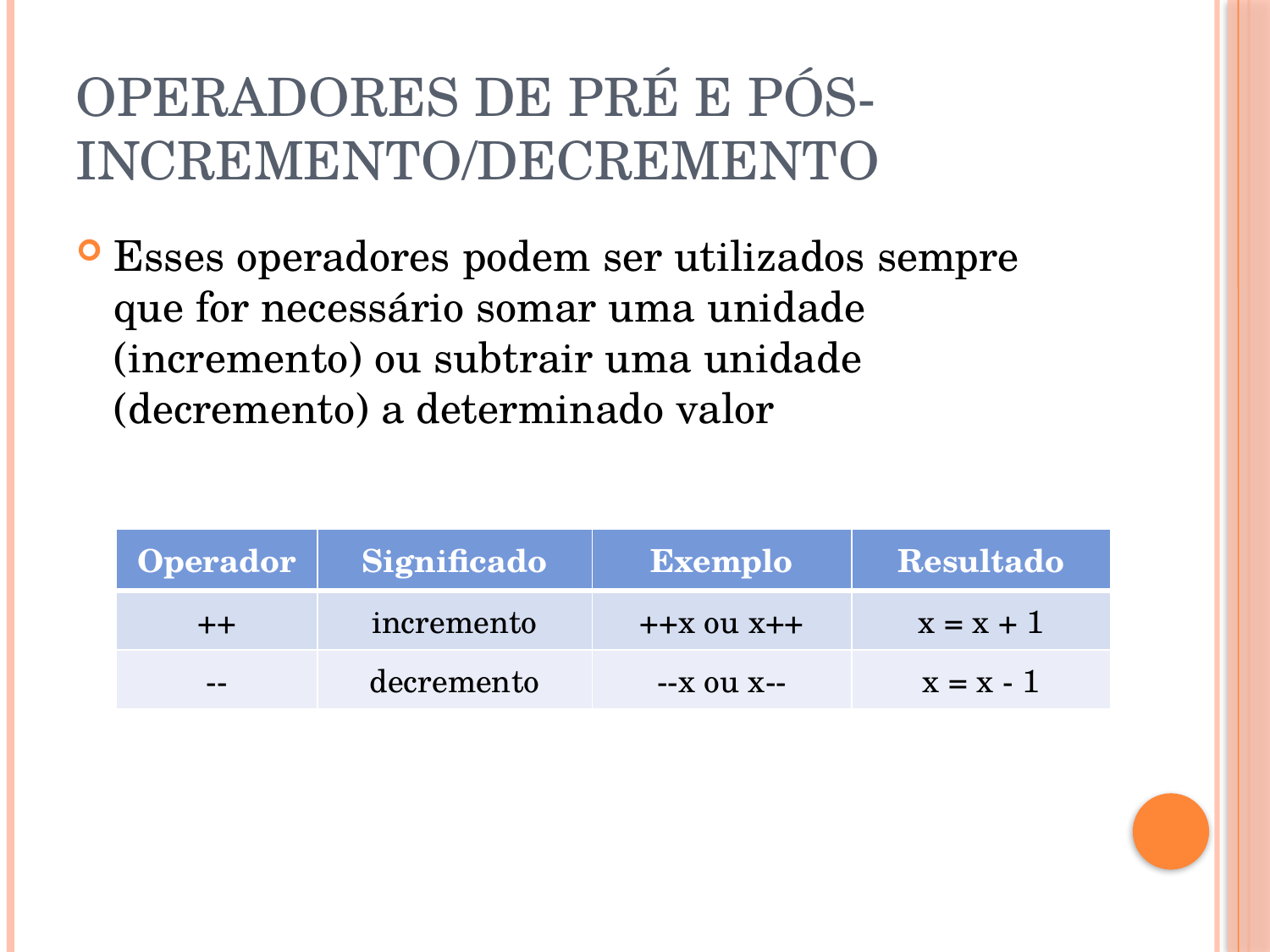

# Operadores de pré e pós-incremento/decremento
Esses operadores podem ser utilizados sempre que for necessário somar uma unidade (incremento) ou subtrair uma unidade (decremento) a determinado valor

| Operador | Significado | Exemplo | Resultado |
| --- | --- | --- | --- |
| ++ | incremento | ++x ou x++ | x = x + 1 |
| -- | decremento | --x ou x-- | x = x - 1 |